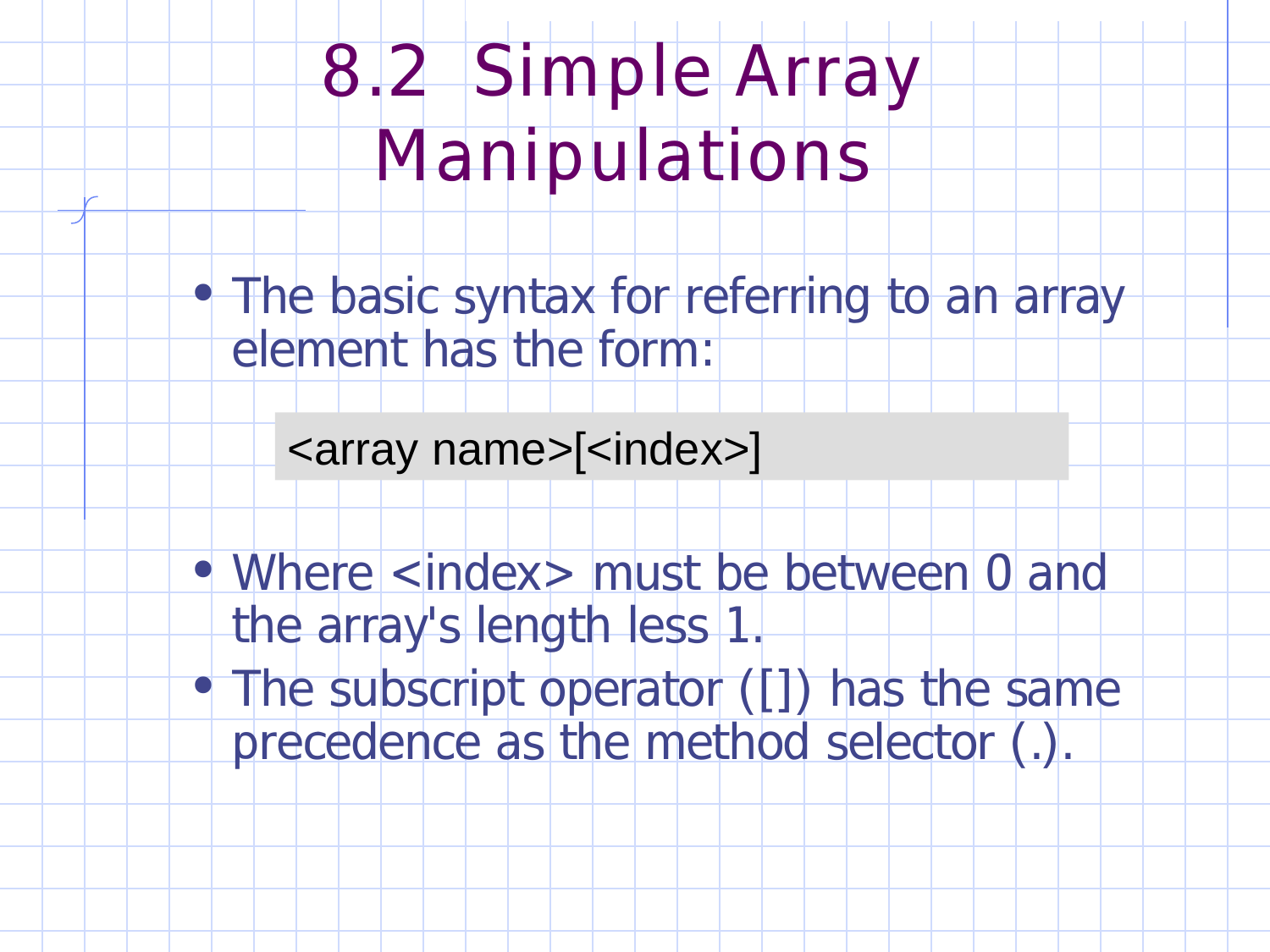

# 8.2  Simple Array Manipulations
The basic syntax for referring to an array element has the form:

Where <index> must be between 0 and the array's length less 1.
The subscript operator ([]) has the same precedence as the method selector (.).
<array name>[<index>]